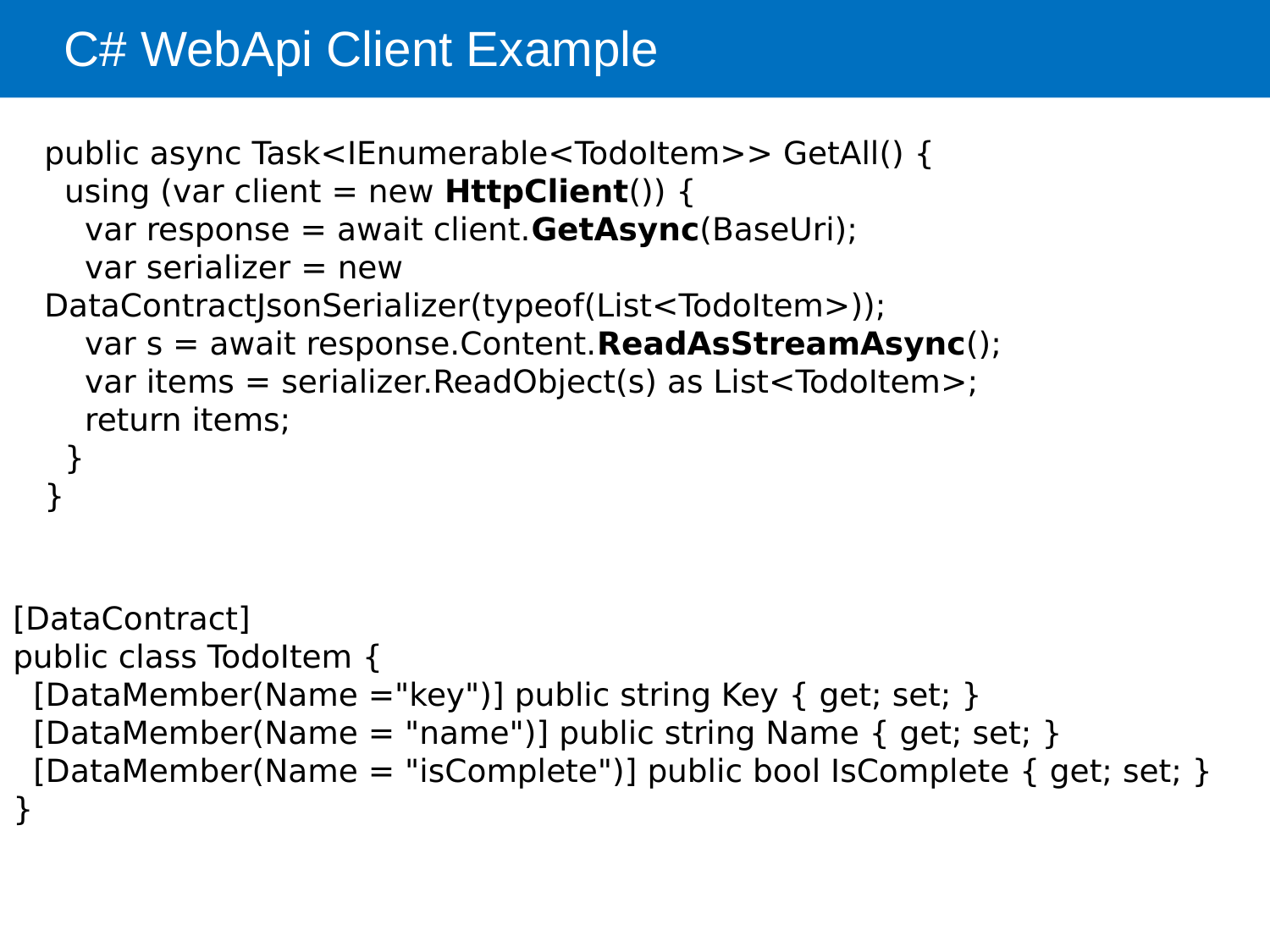

# C# WebApi Client Example
public async Task<IEnumerable<TodoItem>> GetAll() {
  using (var client = new HttpClient()) {
    var response = await client.GetAsync(BaseUri);
    var serializer = new DataContractJsonSerializer(typeof(List<TodoItem>));
    var s = await response.Content.ReadAsStreamAsync();
    var items = serializer.ReadObject(s) as List<TodoItem>;
    return items;
  }
}
[DataContract]
public class TodoItem {
  [DataMember(Name ="key")] public string Key { get; set; }
  [DataMember(Name = "name")] public string Name { get; set; }
  [DataMember(Name = "isComplete")] public bool IsComplete { get; set; }
}